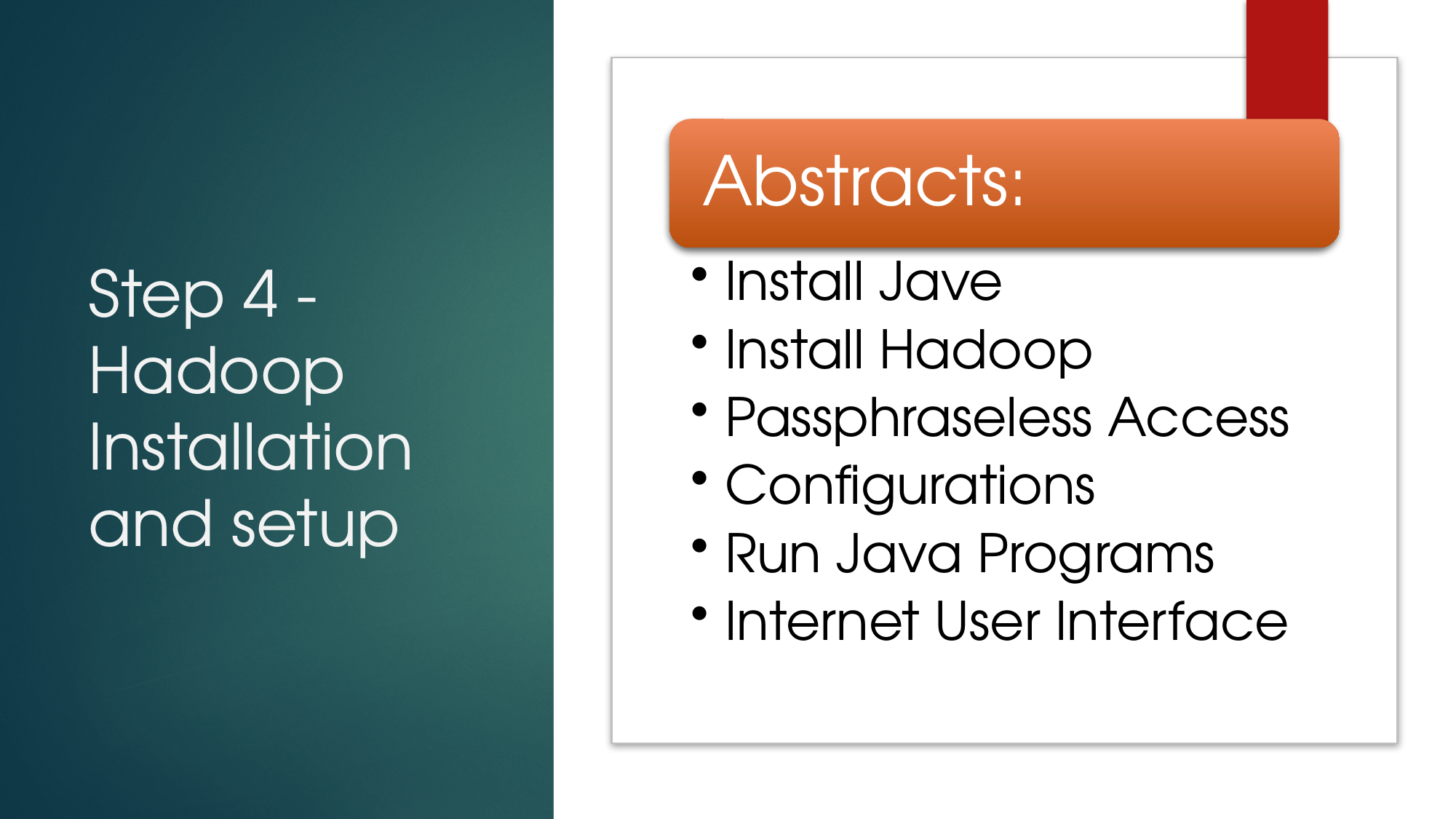

Abstracts:
Install Jave
Install Hadoop
Passphraseless Access
Configurations
Run Java Programs
Internet User Interface
# Step 4 - Hadoop Installation and setup